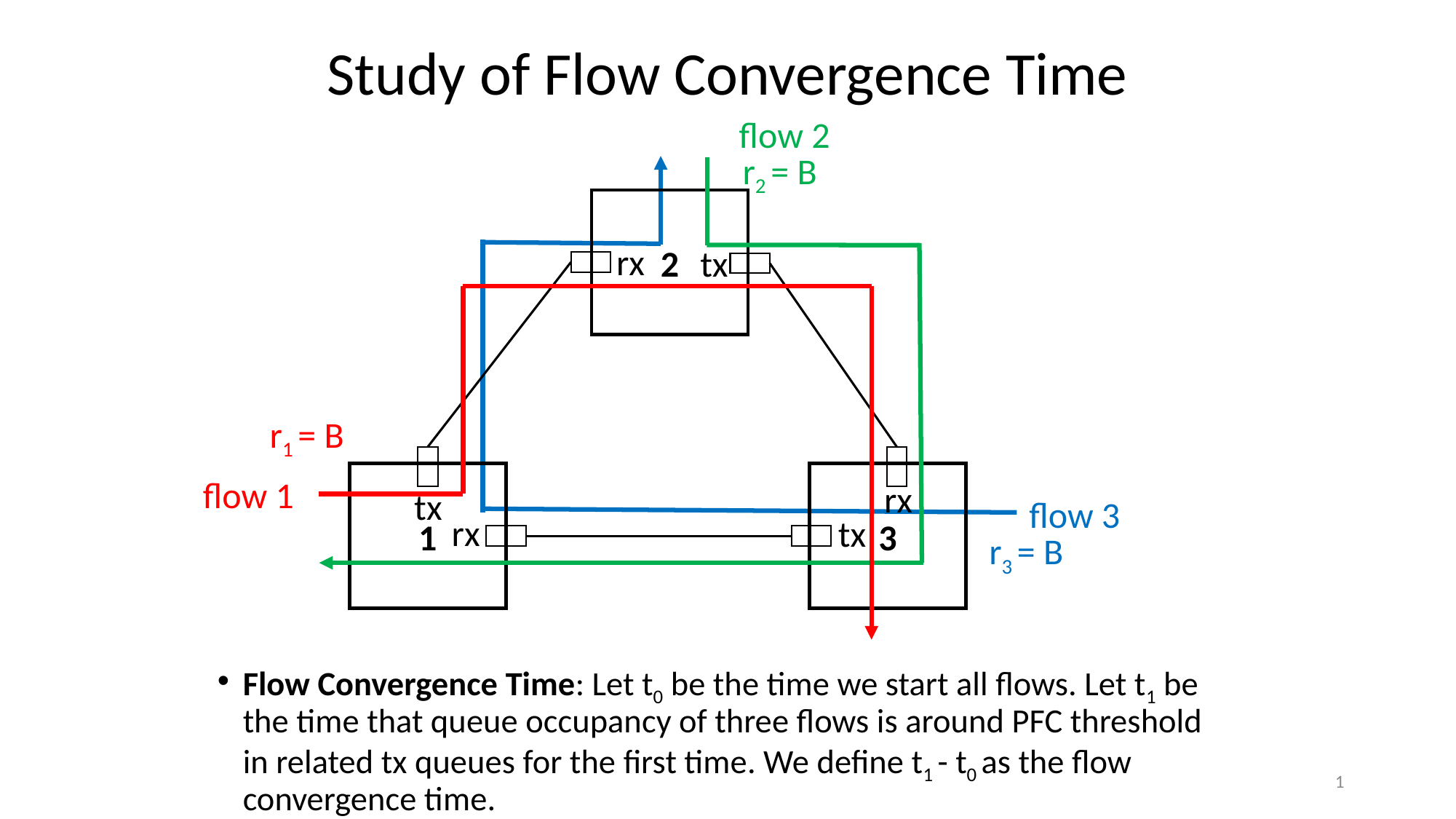

Study of Flow Convergence Time
flow 2
r2 = B
2
rx
tx

r1 = B

3
1
flow 1
rx
tx
flow 3
rx
tx

r3 = B
Flow Convergence Time: Let t0 be the time we start all flows. Let t1 be the time that queue occupancy of three flows is around PFC threshold in related tx queues for the first time. We define t1 - t0 as the flow convergence time.
1